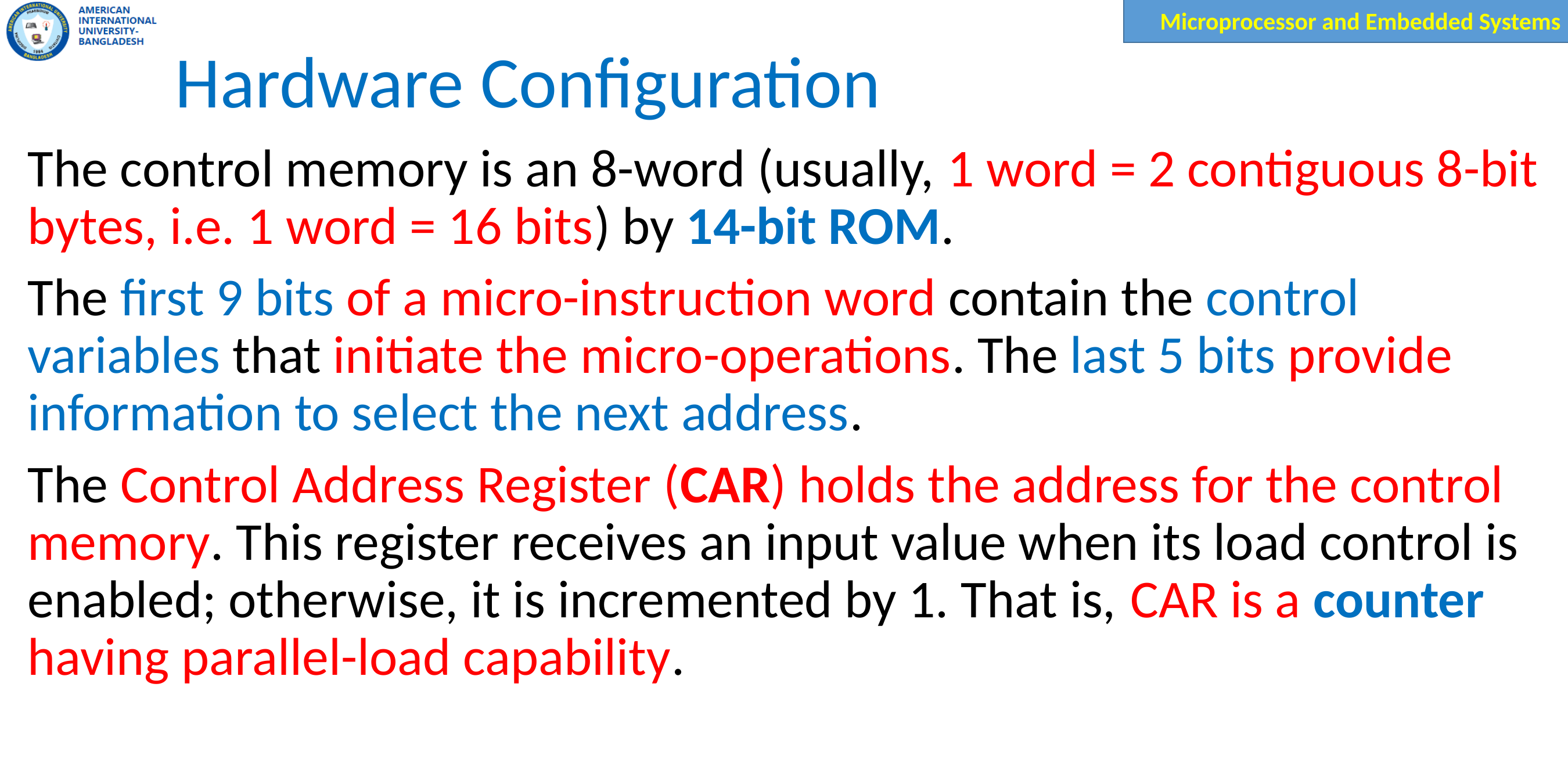

# Hardware Configuration
The control memory is an 8-word (usually, 1 word = 2 contiguous 8-bit bytes, i.e. 1 word = 16 bits) by 14-bit ROM.
The first 9 bits of a micro-instruction word contain the control variables that initiate the micro-operations. The last 5 bits provide information to select the next address.
The Control Address Register (CAR) holds the address for the control memory. This register receives an input value when its load control is enabled; otherwise, it is incremented by 1. That is, CAR is a counter having parallel-load capability.